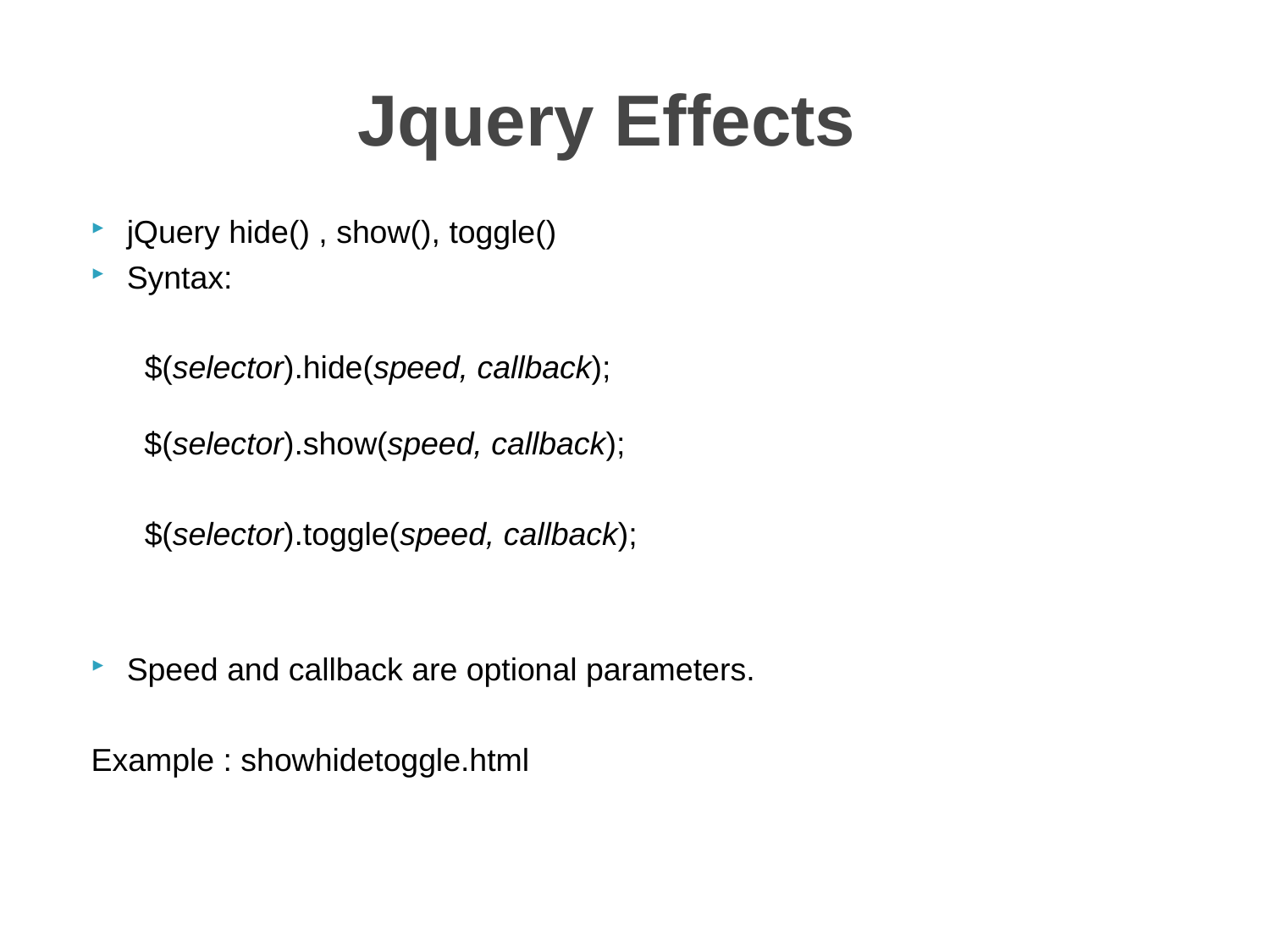

# Jquery Effects
jQuery hide() , show(), toggle()
Syntax:

      $(selector).hide(speed, callback);
      $(selector).show(speed, callback);

      $(selector).toggle(speed, callback);

Speed and callback are optional parameters.

Example : showhidetoggle.html